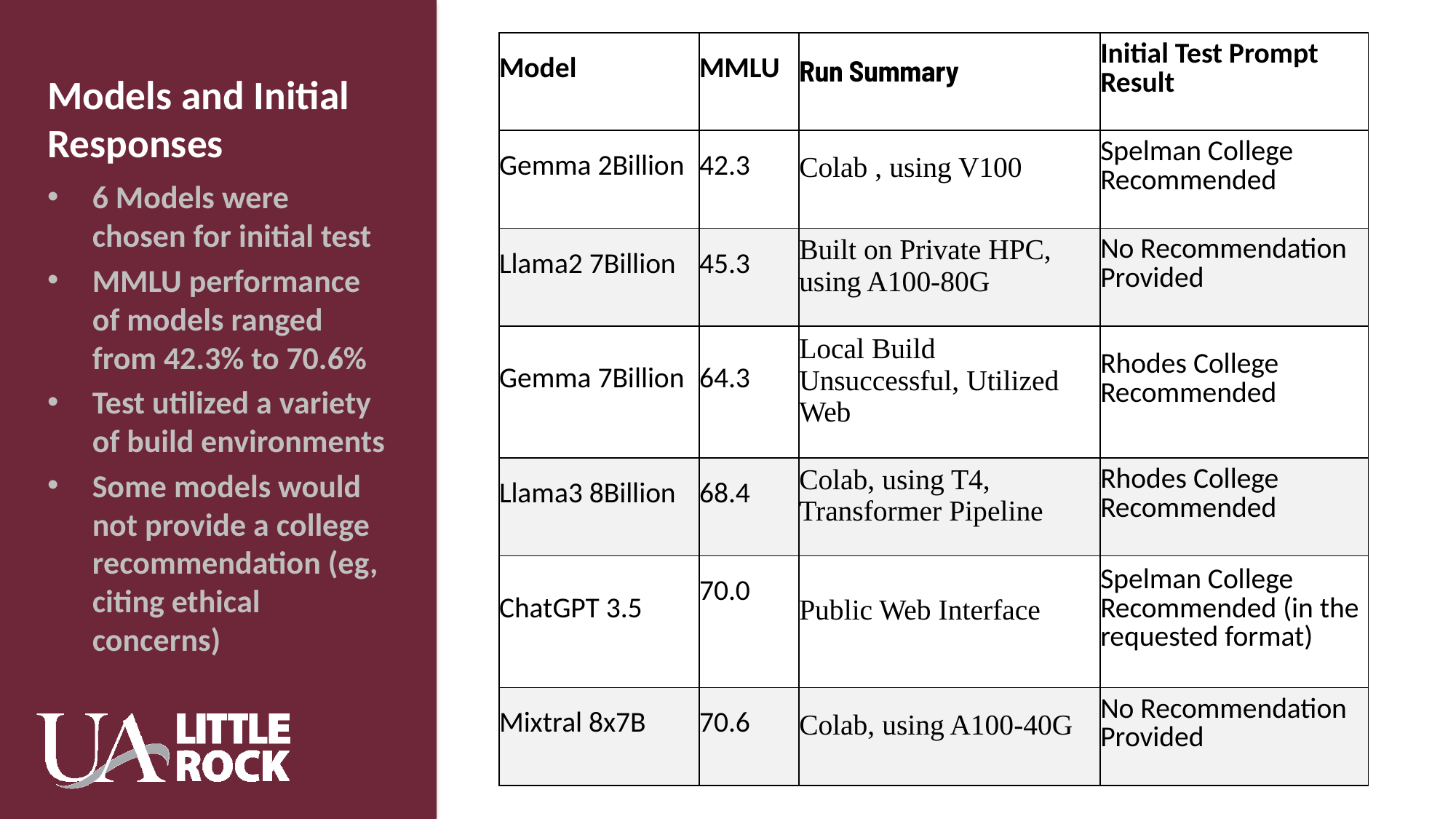

# Models and Initial Responses
| Model | MMLU | Run Summary | Initial Test Prompt Result |
| --- | --- | --- | --- |
| Gemma 2Billion | 42.3 | Colab , using V100 | Spelman College Recommended |
| Llama2 7Billion | 45.3 | Built on Private HPC, using A100-80G | No Recommendation Provided |
| Gemma 7Billion | 64.3 | Local Build Unsuccessful, Utilized Web | Rhodes College Recommended |
| Llama3 8Billion | 68.4 | Colab, using T4, Transformer Pipeline | Rhodes College Recommended |
| ChatGPT 3.5 | 70.0 | Public Web Interface | Spelman College Recommended (in the requested format) |
| Mixtral 8x7B | 70.6 | Colab, using A100-40G | No Recommendation Provided |
6 Models were chosen for initial test
MMLU performance of models ranged from 42.3% to 70.6%
Test utilized a variety of build environments
Some models would not provide a college recommendation (eg, citing ethical concerns)